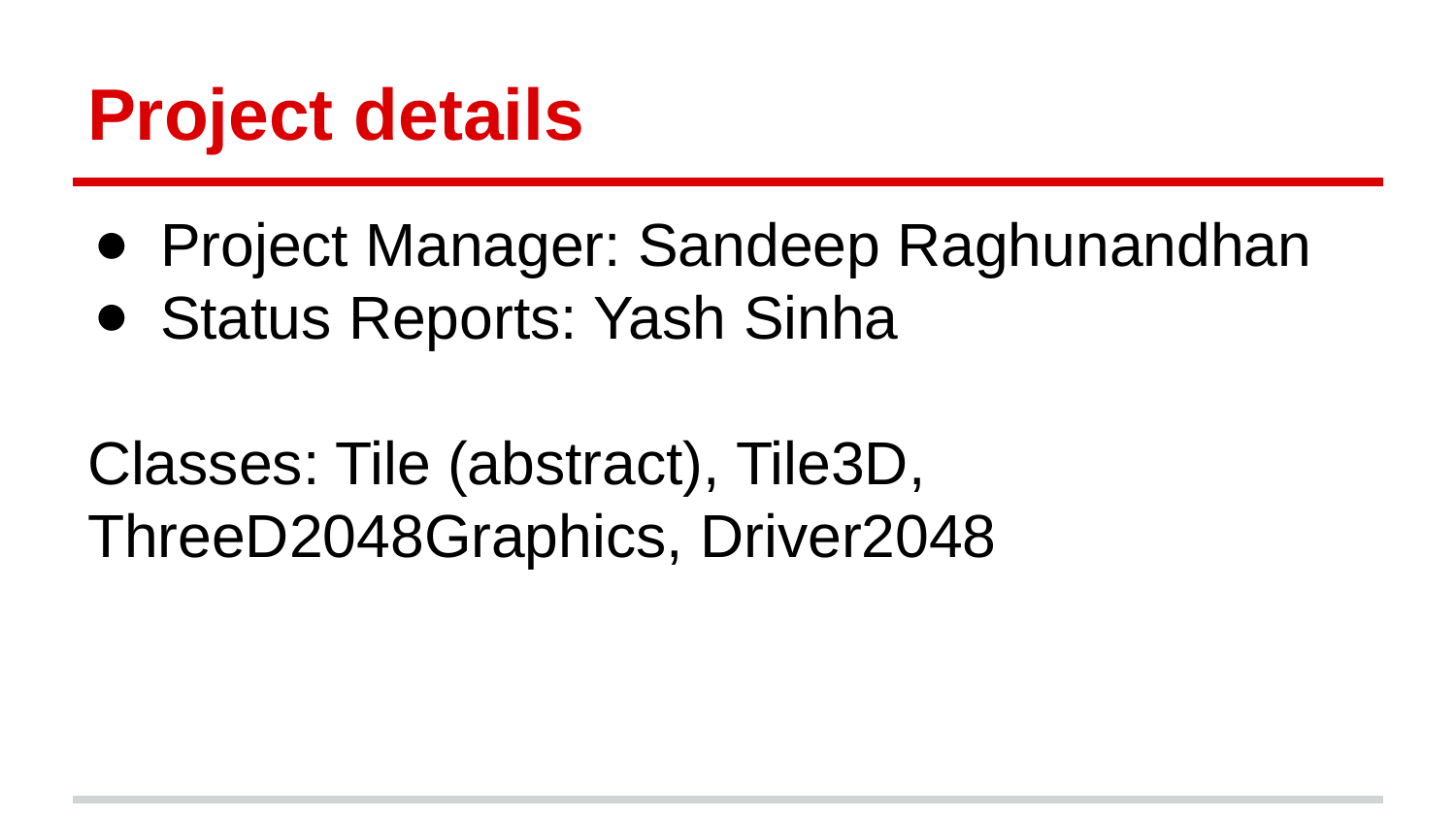

# Project details
Project Manager: Sandeep Raghunandhan
Status Reports: Yash Sinha

Classes: Tile (abstract), Tile3D, ThreeD2048Graphics, Driver2048